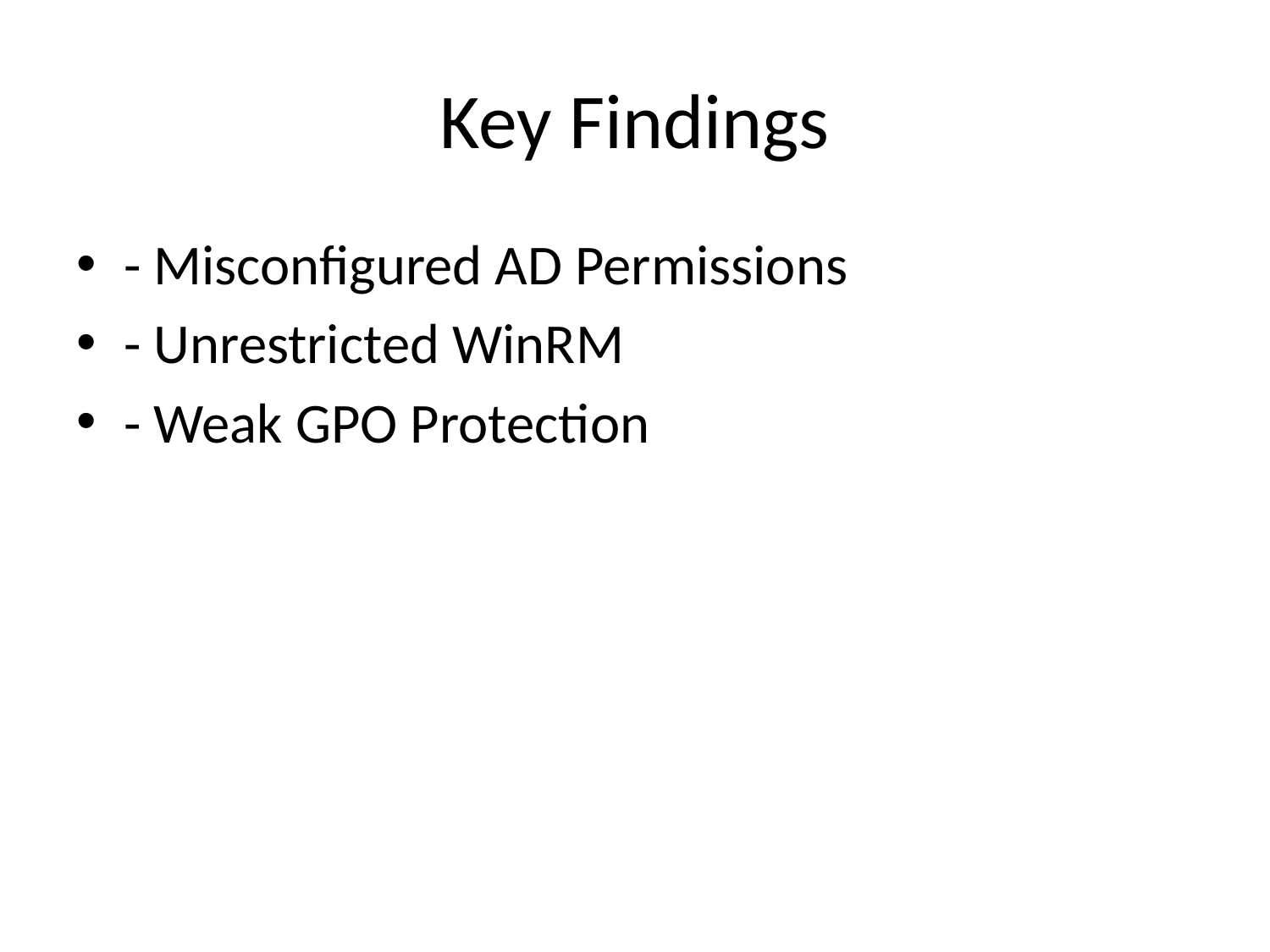

# Key Findings
- Misconfigured AD Permissions
- Unrestricted WinRM
- Weak GPO Protection